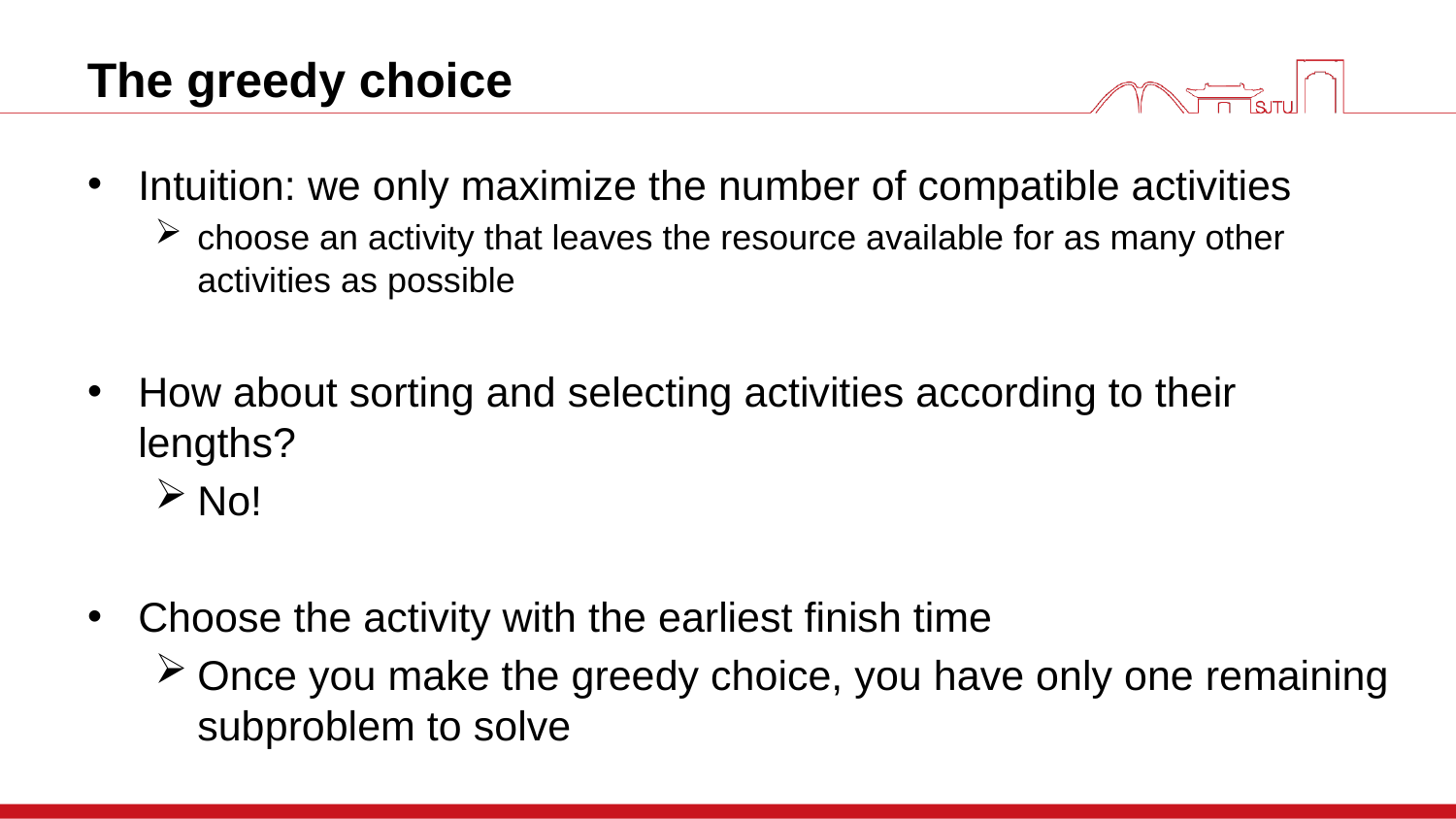

# The greedy choice
Intuition: we only maximize the number of compatible activities
choose an activity that leaves the resource available for as many other activities as possible

How about sorting and selecting activities according to their lengths?
No!

Choose the activity with the earliest finish time
Once you make the greedy choice, you have only one remaining subproblem to solve